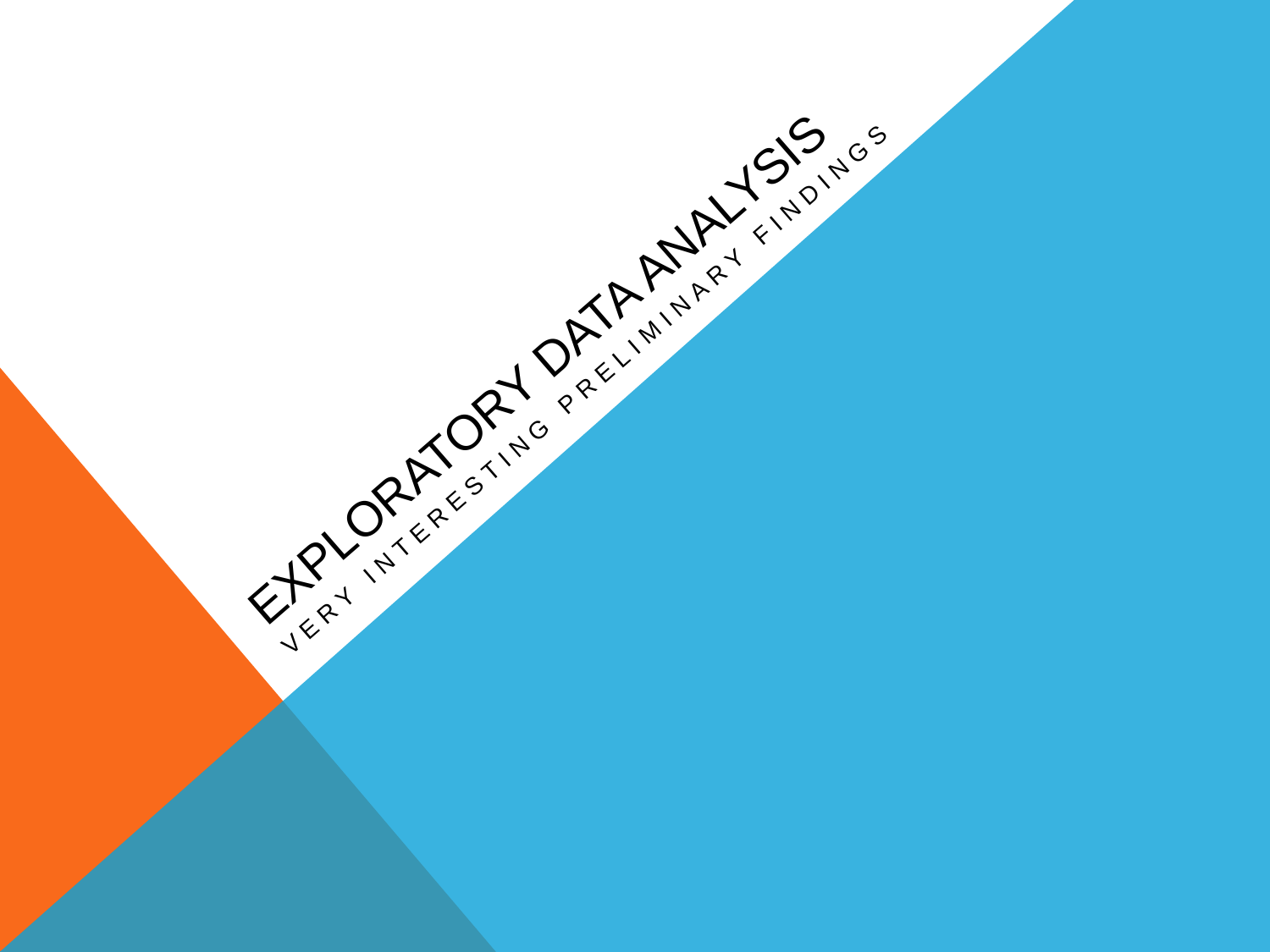

# Exploratory data analysis
Very interesting preliminary findings